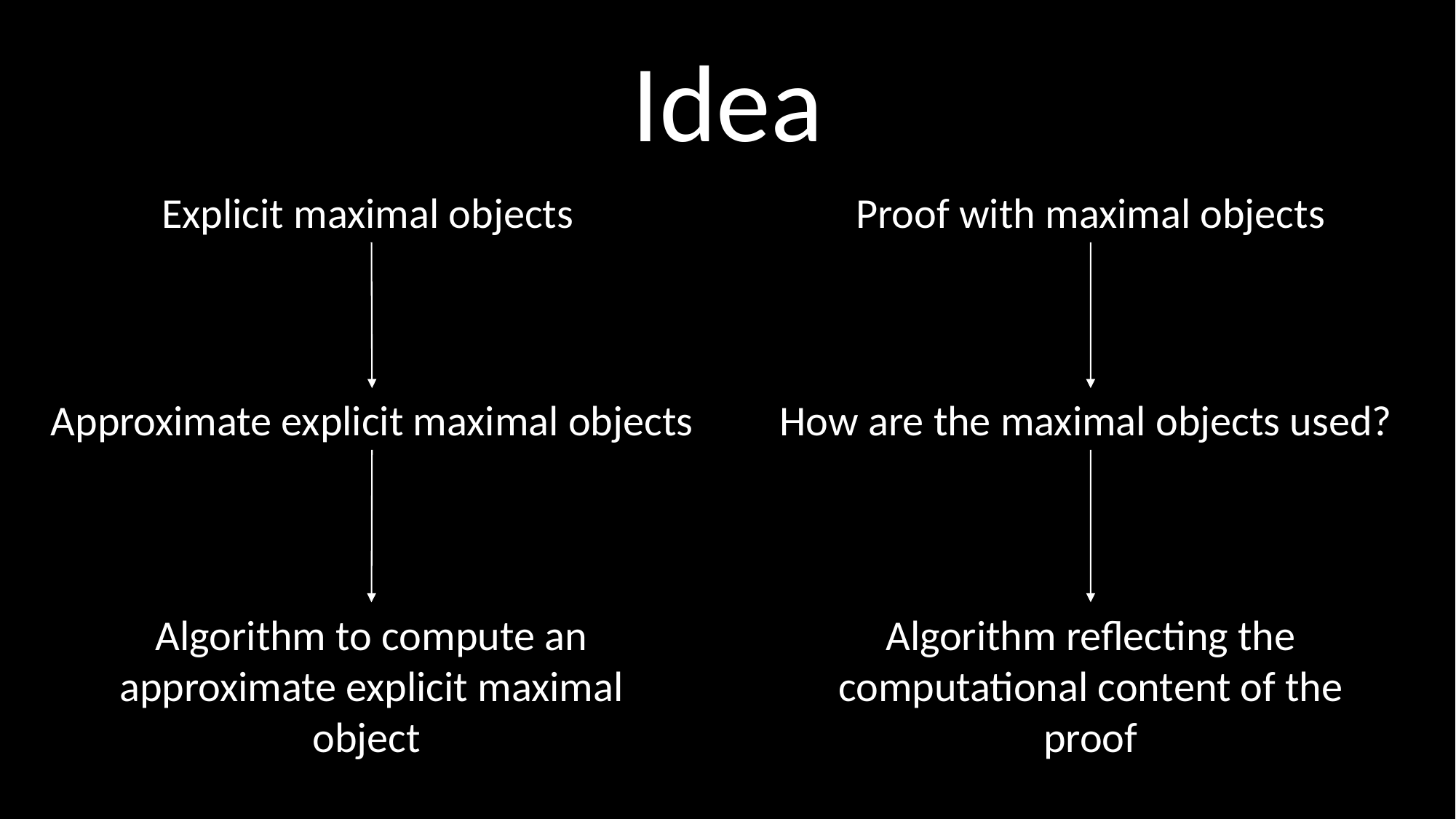

# Idea
Explicit maximal objects
Proof with maximal objects
Approximate explicit maximal objects
How are the maximal objects used?
Algorithm to compute an approximate explicit maximal object
Algorithm reflecting the computational content of the proof